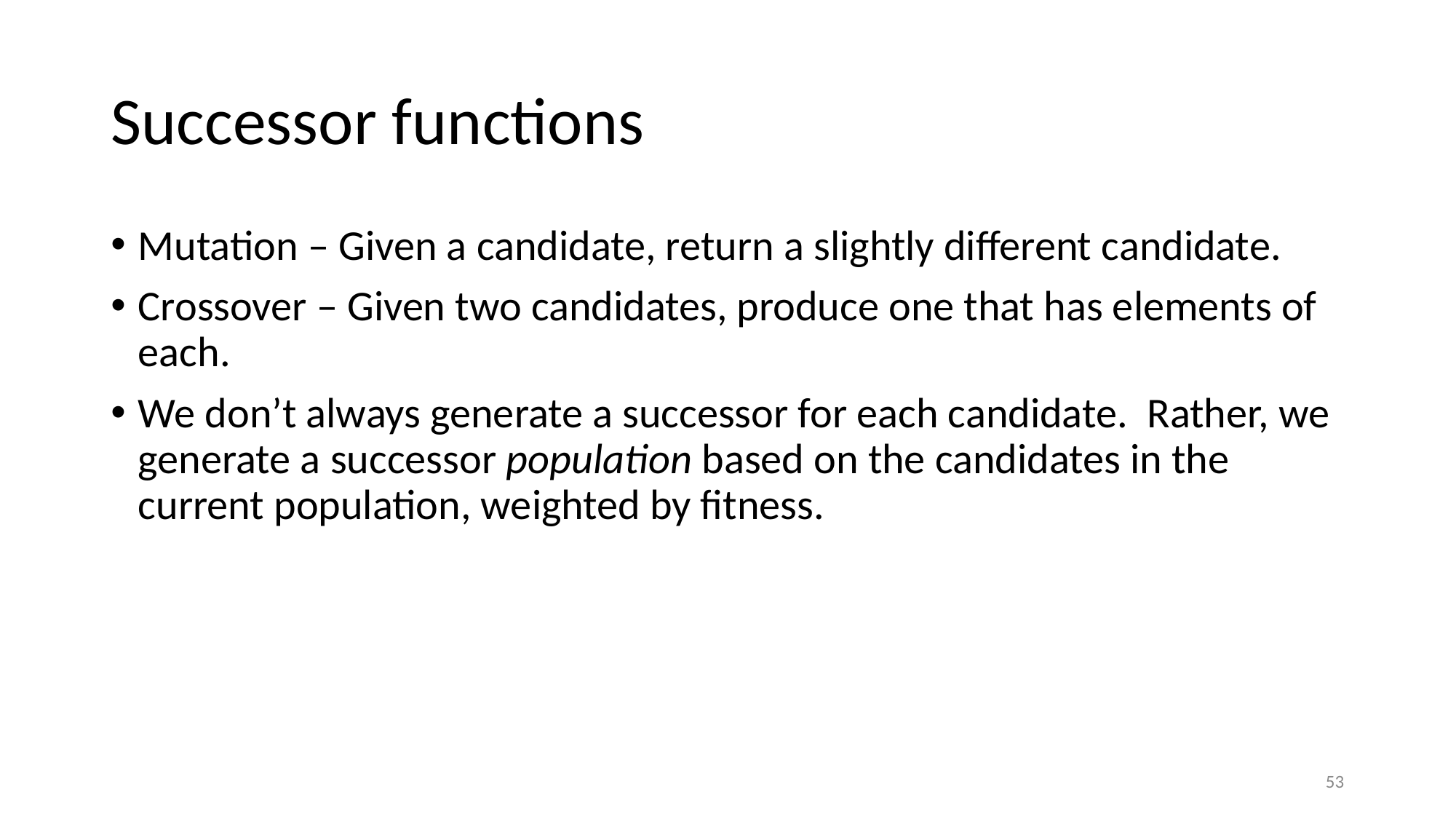

# Successor functions
Mutation – Given a candidate, return a slightly different candidate.
Crossover – Given two candidates, produce one that has elements of each.
We don’t always generate a successor for each candidate.  Rather, we generate a successor population based on the candidates in the current population, weighted by fitness.
53